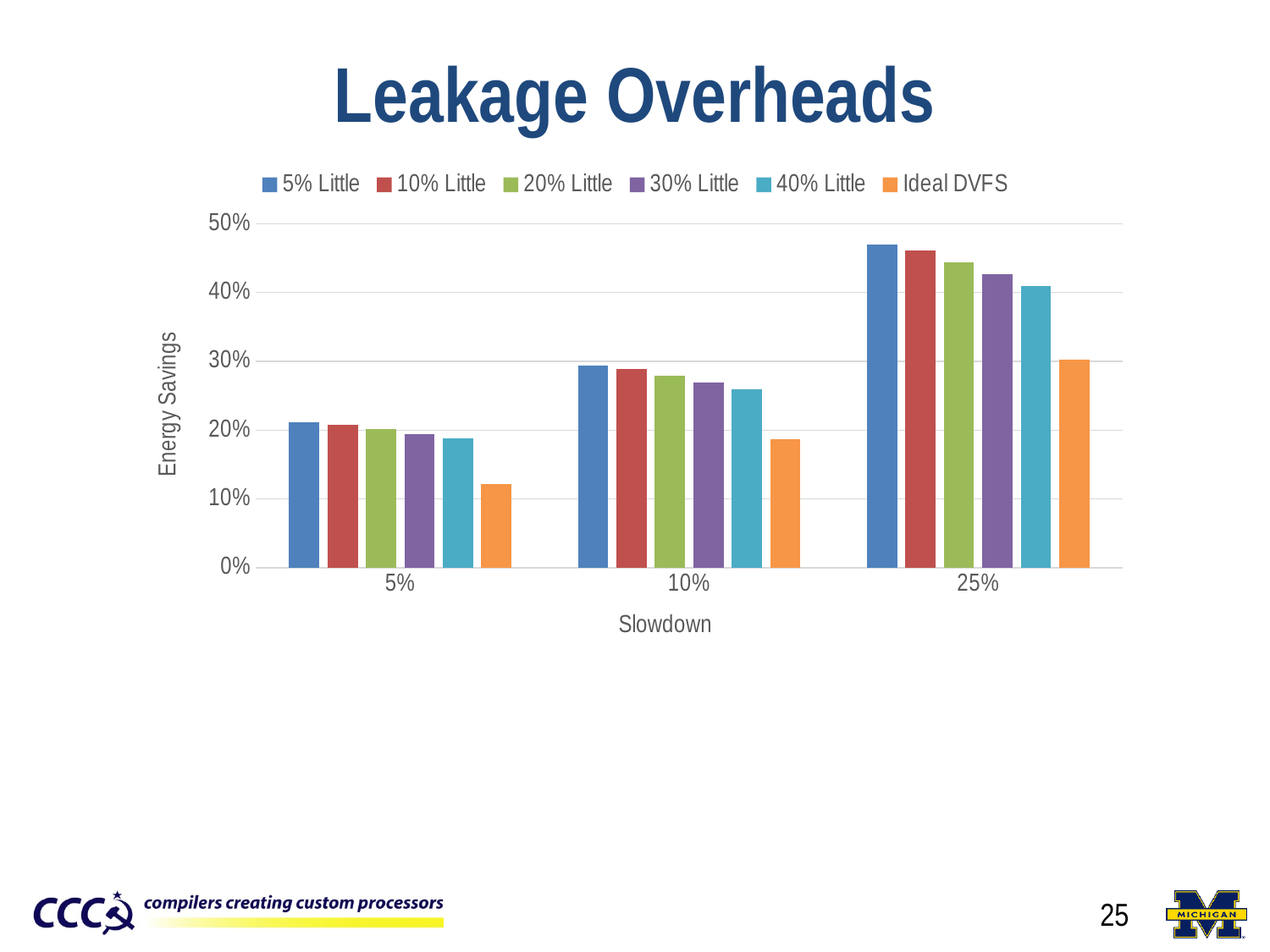

# Leakage Overheads

### Chart

| Category | 5% Little | 10% Little | 20% Little | 30% Little | 40% Little | Ideal DVFS |
|---|---|---|---|---|---|---|
| 0.05 | 0.21100453659999996 | 0.2073846131 | 0.2014032267 | 0.19452926950000005 | 0.18825201150000004 | 0.12164302709999997 |
| 0.1 | 0.29414867860000005 | 0.28882820750000004 | 0.2794863566 | 0.26952411119999997 | 0.25992619689999996 | 0.18640482479999998 |
| 0.25 | 0.46966344400000004 | 0.46087494819999997 | 0.44354339460000003 | 0.42637540510000005 | 0.409089143 | 0.30250847309999995 |